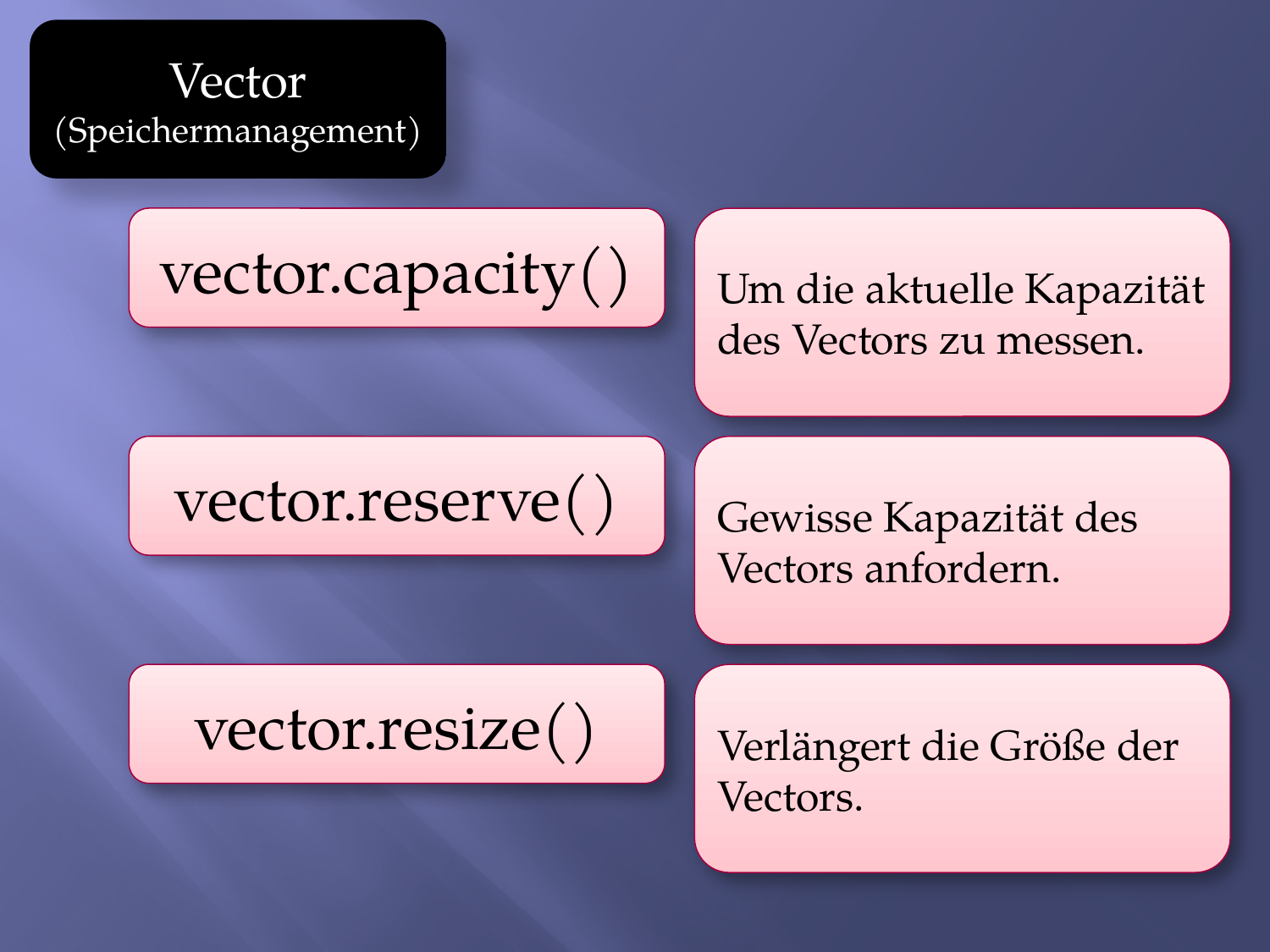

Vector
(Speichermanagement)
vector.capacity()
Um die aktuelle Kapazität des Vectors zu messen.
vector.reserve()
Gewisse Kapazität des Vectors anfordern.
vector.resize()
Verlängert die Größe der Vectors.